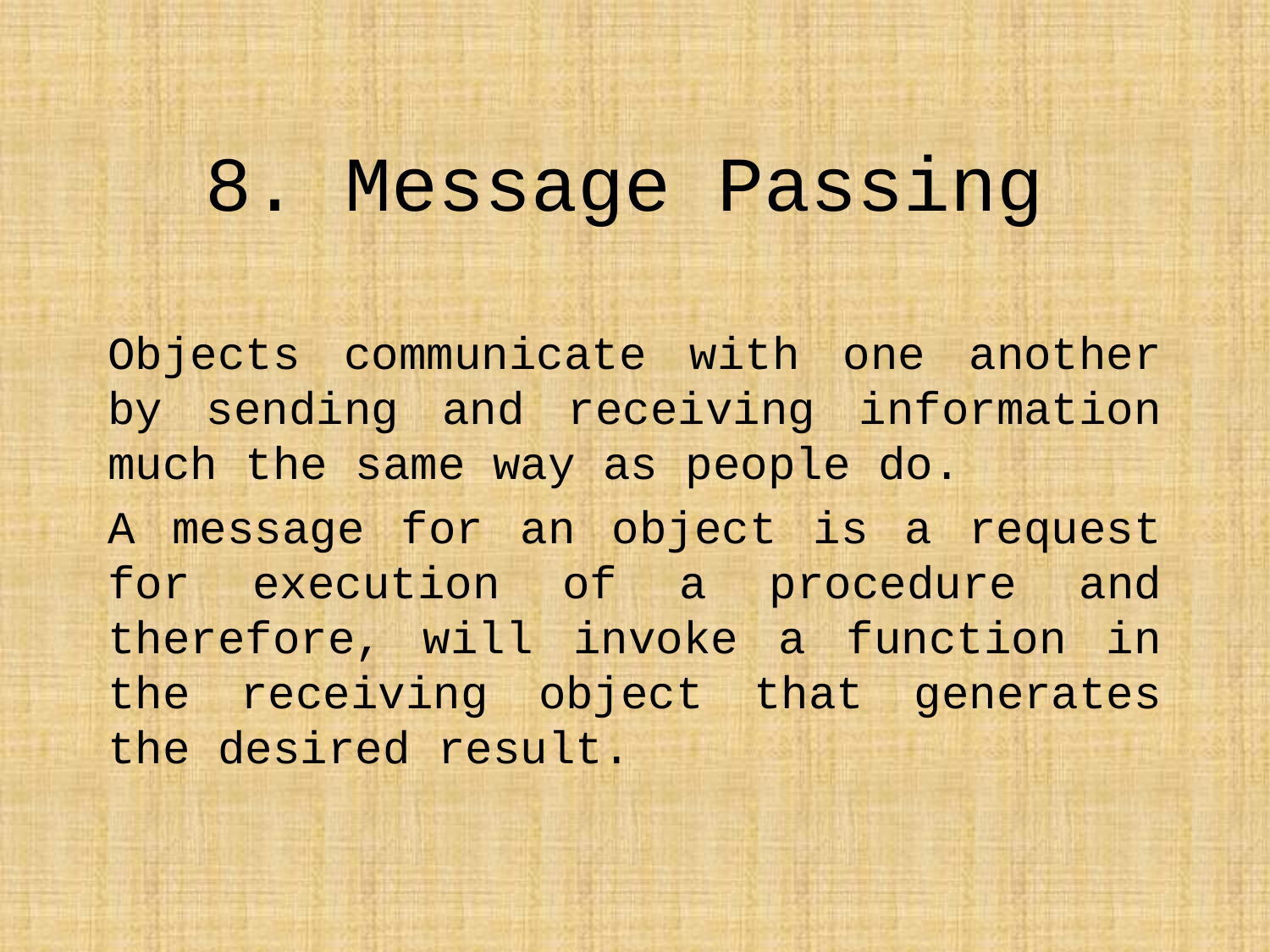

# 8. Message Passing
Objects communicate with one another by sending and receiving information much the same way as people do.
A message for an object is a request for execution of a procedure and therefore, will invoke a function in the receiving object that generates the desired result.